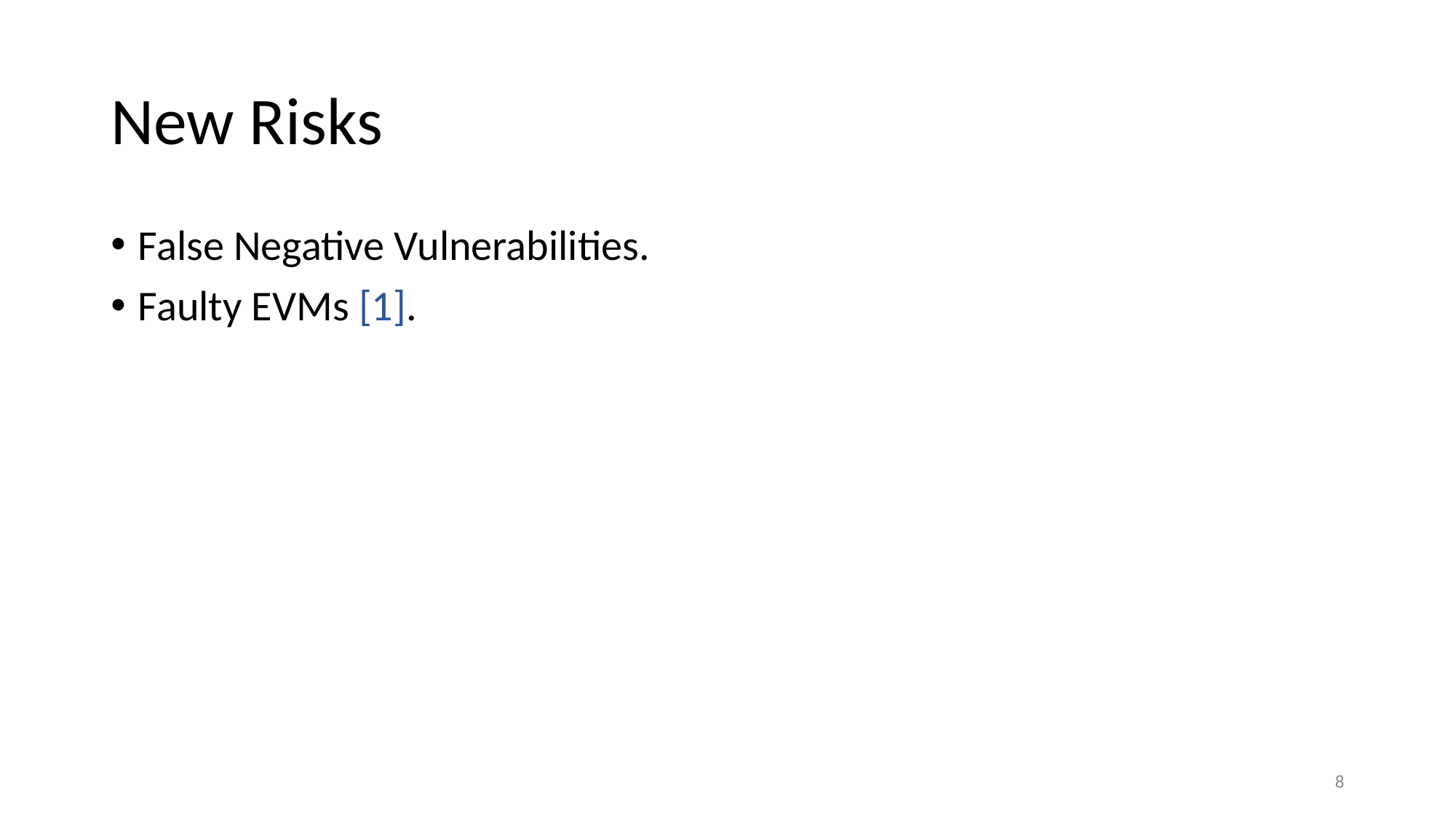

# New Risks
False Negative Vulnerabilities.
Faulty EVMs [1].

8